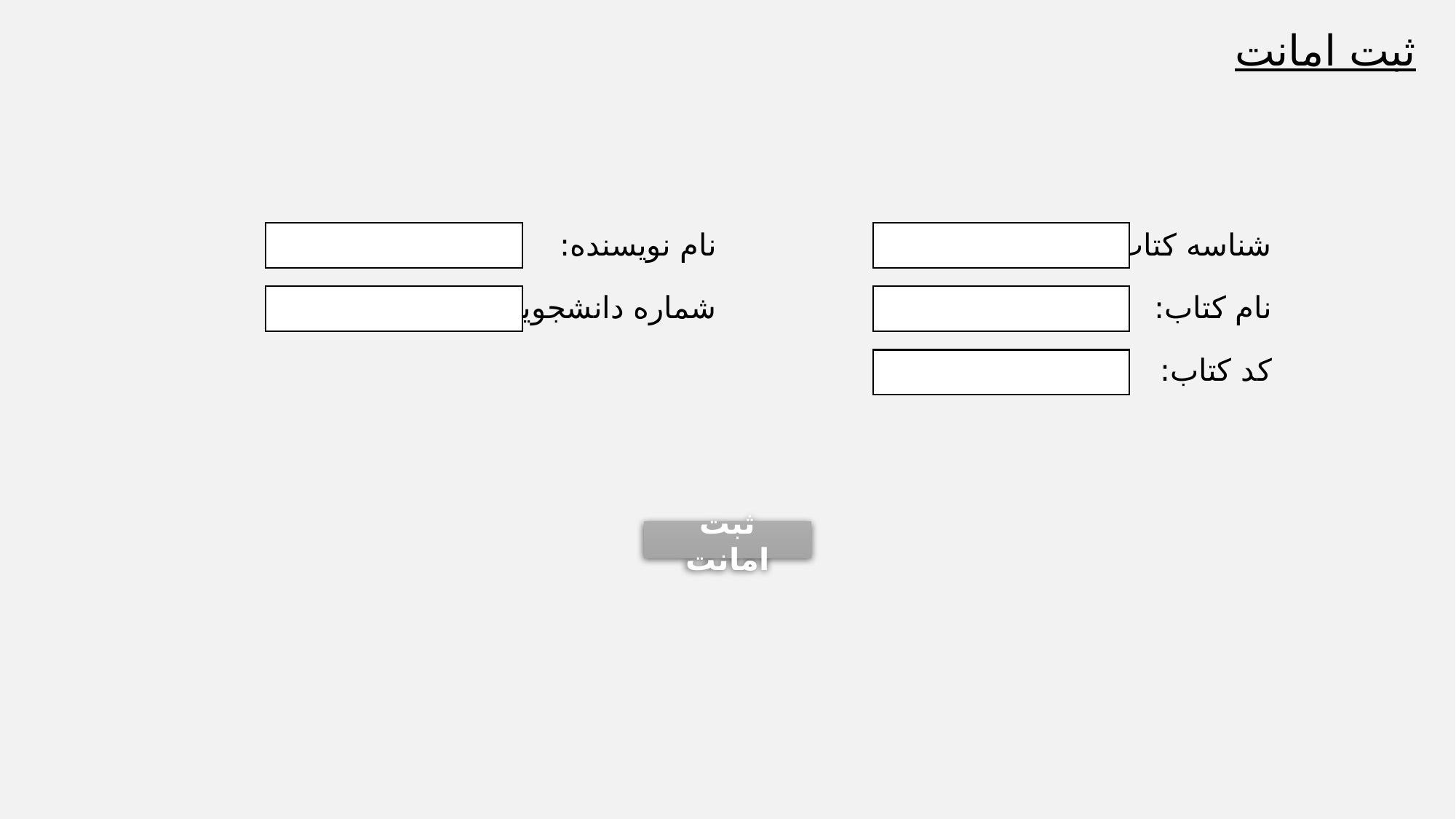

ثبت امانت
|  | نام نویسنده: |  | شناسه کتاب: |
| --- | --- | --- | --- |
|  | شماره دانشجویی: |  | نام کتاب: |
|  |  |  | کد کتاب: |

ثبت امانت